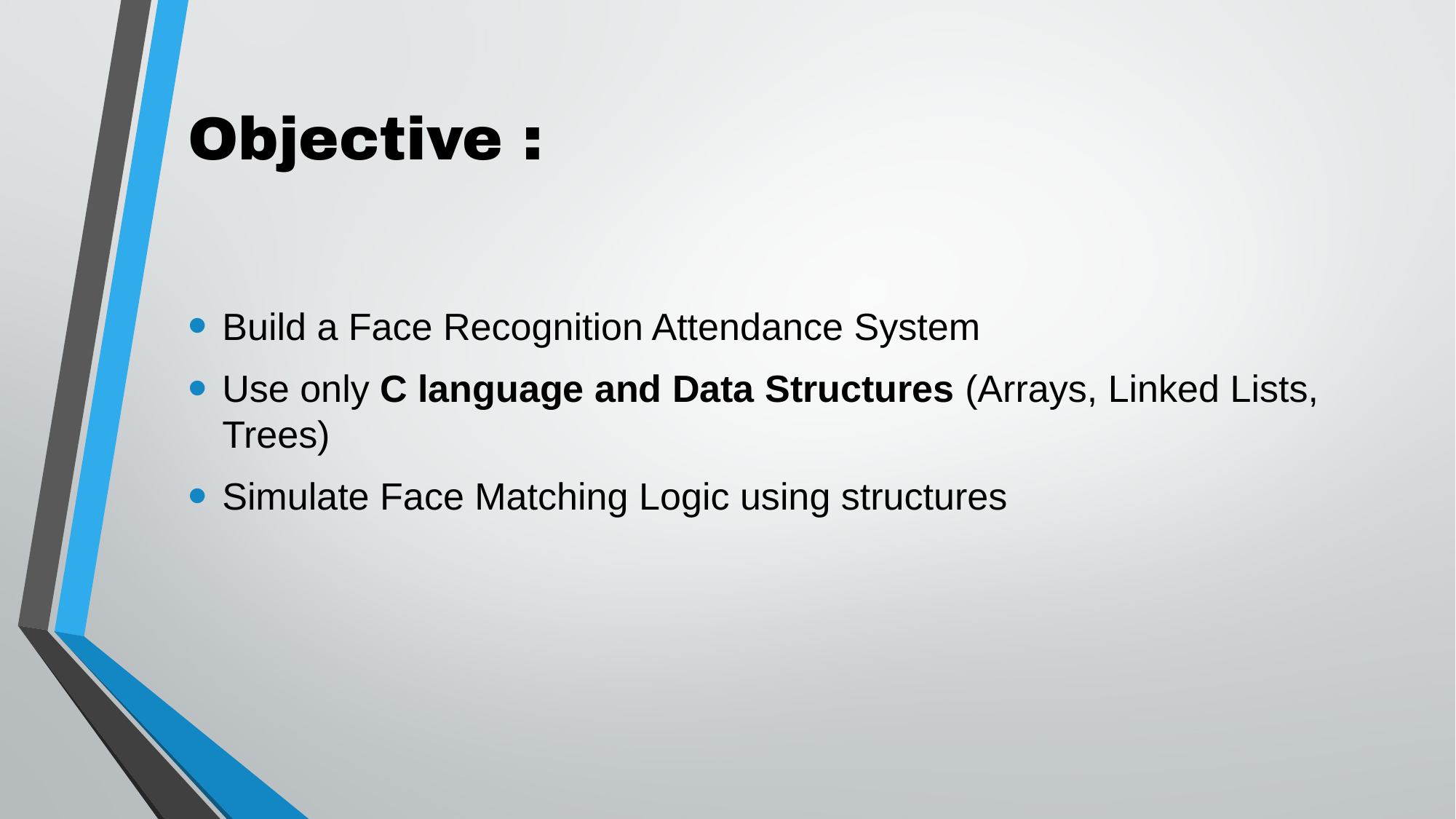

# Objective :
Build a Face Recognition Attendance System
Use only C language and Data Structures (Arrays, Linked Lists, Trees)
Simulate Face Matching Logic using structures